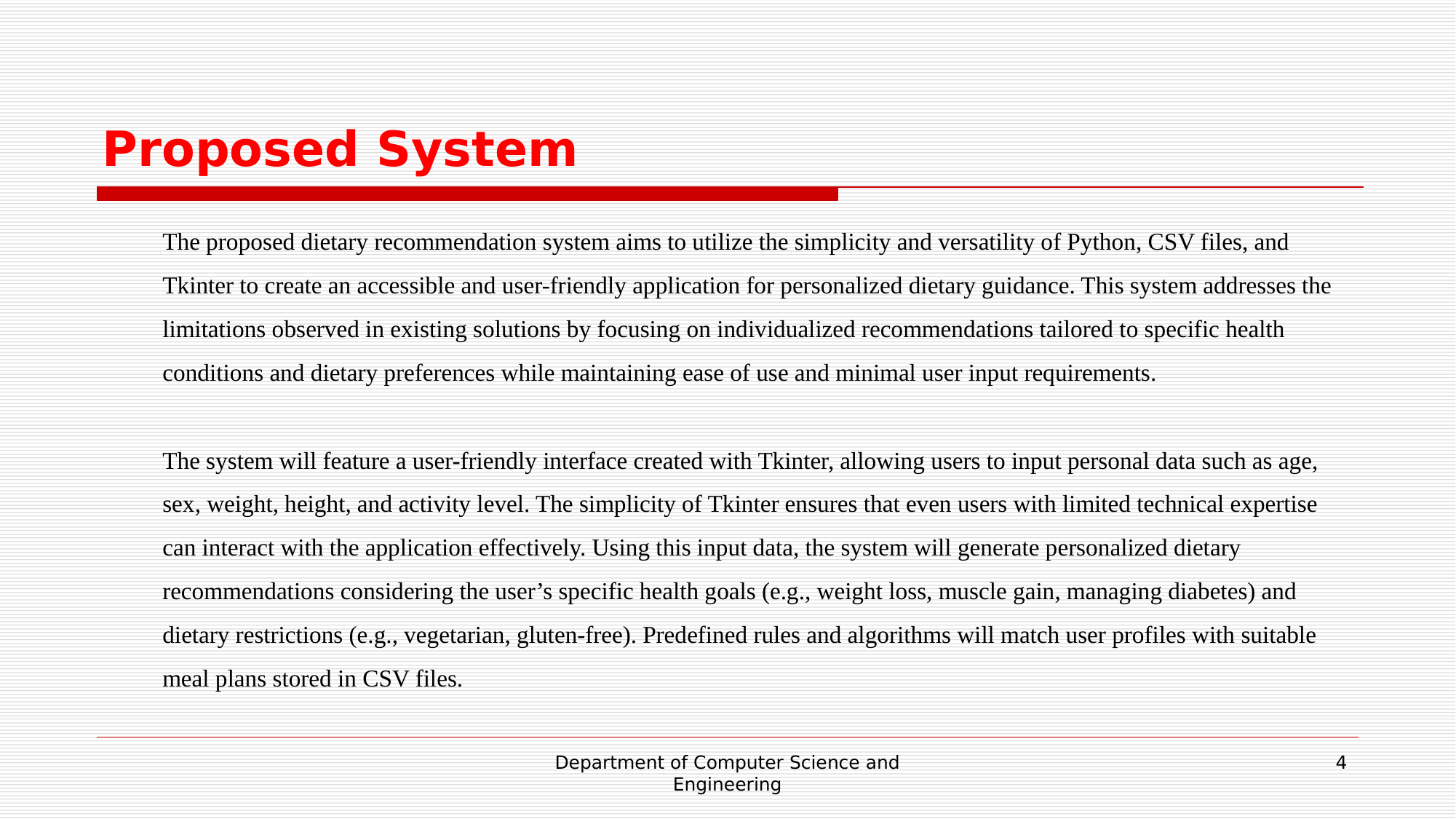

# Proposed System
The proposed dietary recommendation system aims to utilize the simplicity and versatility of Python, CSV files, and Tkinter to create an accessible and user-friendly application for personalized dietary guidance. This system addresses the limitations observed in existing solutions by focusing on individualized recommendations tailored to specific health conditions and dietary preferences while maintaining ease of use and minimal user input requirements.

The system will feature a user-friendly interface created with Tkinter, allowing users to input personal data such as age, sex, weight, height, and activity level. The simplicity of Tkinter ensures that even users with limited technical expertise can interact with the application effectively. Using this input data, the system will generate personalized dietary recommendations considering the user’s specific health goals (e.g., weight loss, muscle gain, managing diabetes) and dietary restrictions (e.g., vegetarian, gluten-free). Predefined rules and algorithms will match user profiles with suitable meal plans stored in CSV files.

Department of Computer Science and Engineering
4